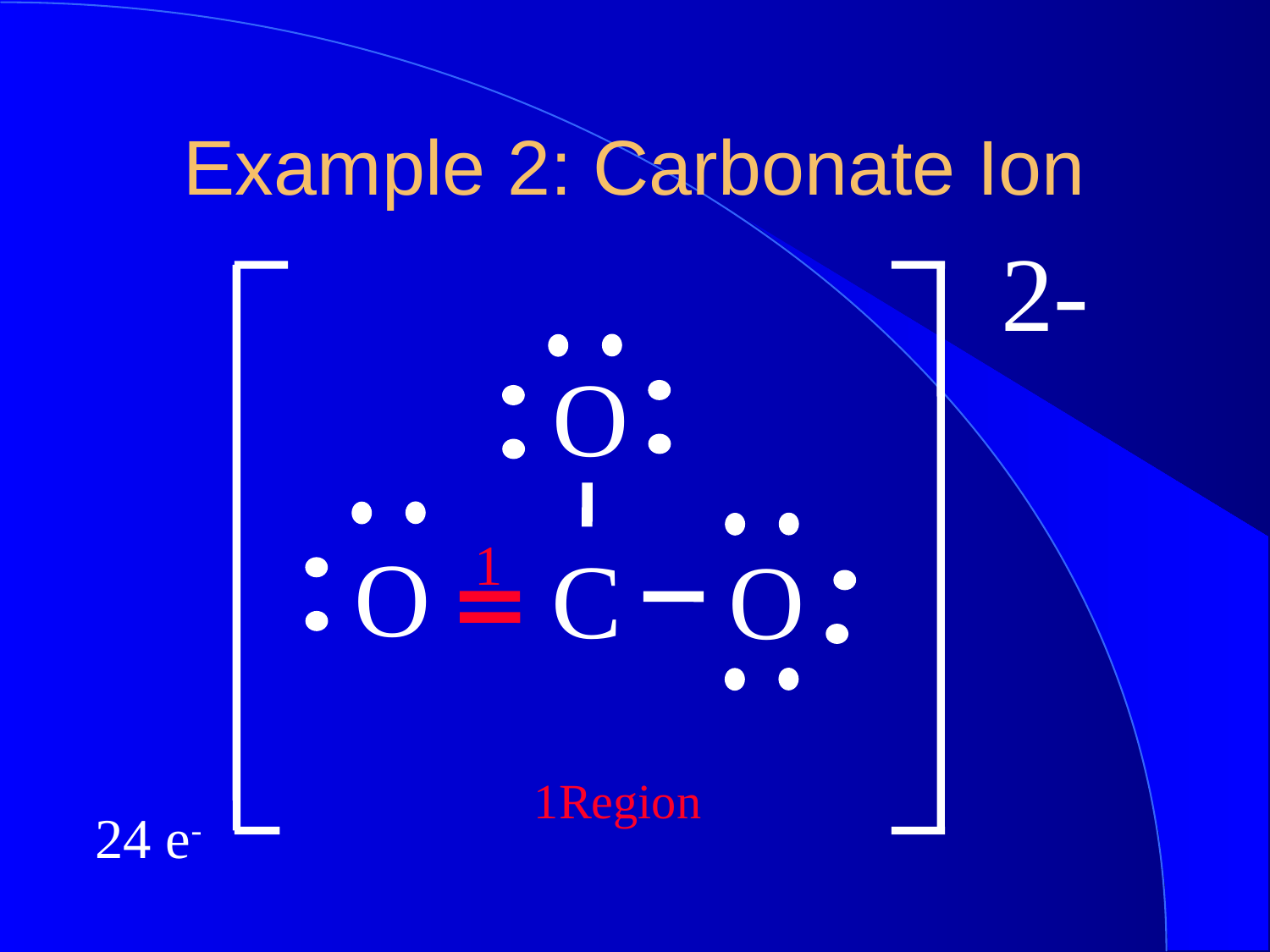

Example 2: Carbonate Ion
2-

O

1
O
C
O

 1Region
24 e-